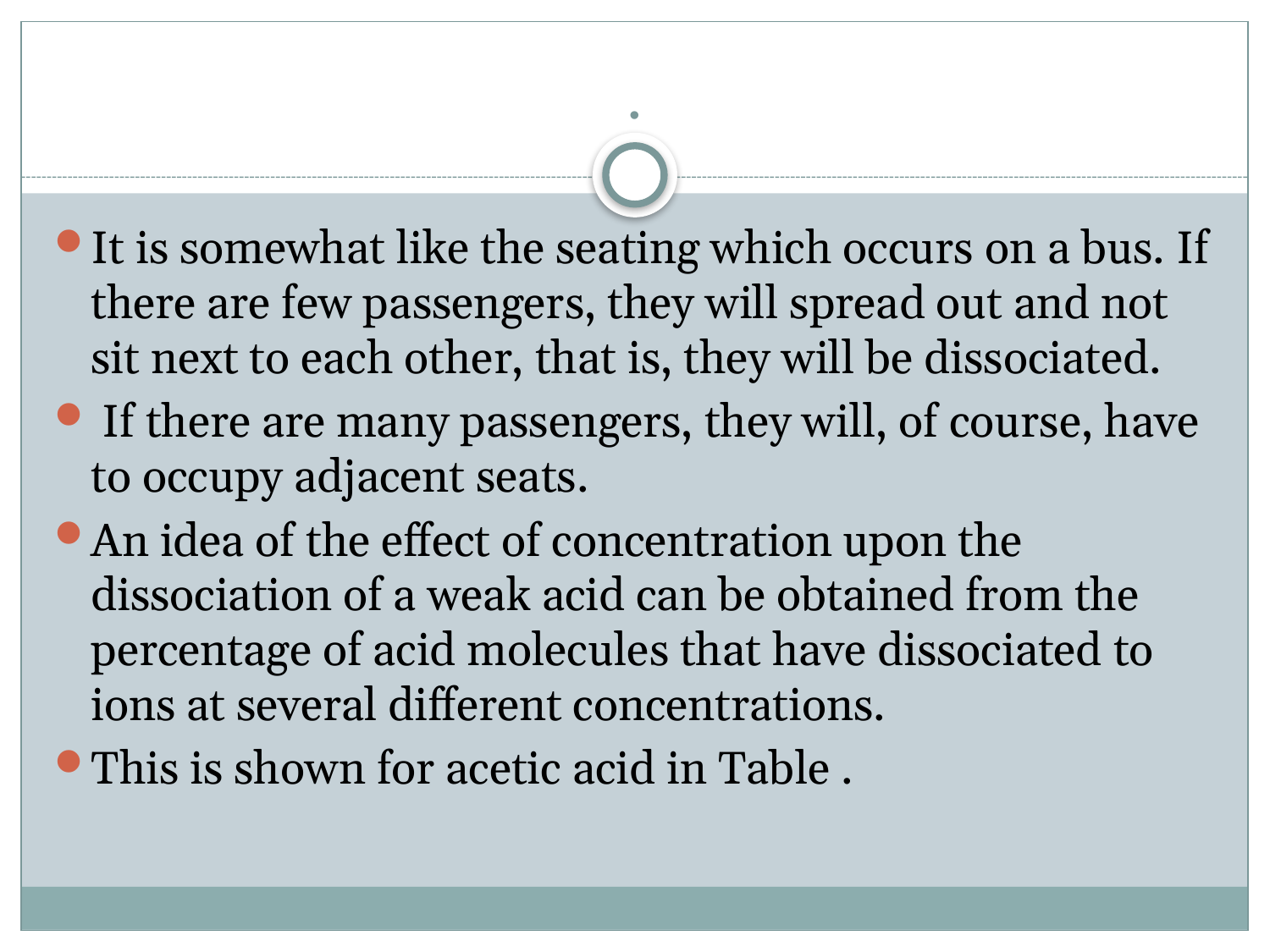

# .
It is somewhat like the seating which occurs on a bus. If there are few passengers, they will spread out and not sit next to each other, that is, they will be dissociated.
 If there are many passengers, they will, of course, have to occupy adjacent seats.
An idea of the effect of concentration upon the dissociation of a weak acid can be obtained from the percentage of acid molecules that have dissociated to ions at several different concentrations.
This is shown for acetic acid in Table .